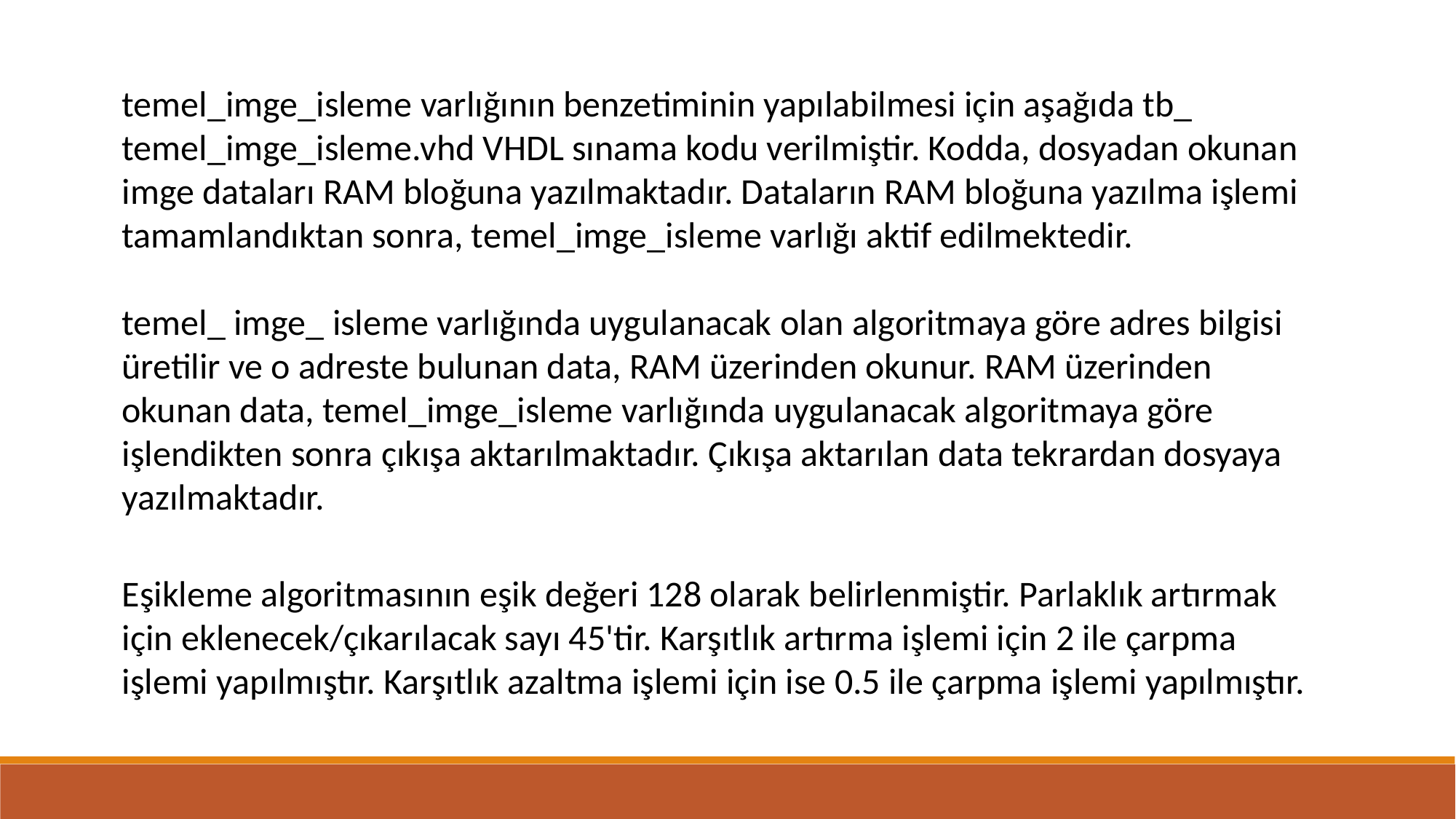

temel_imge_isleme varlığının benzetiminin yapılabilmesi için aşağıda tb_ temel_imge_isleme.vhd VHDL sınama kodu verilmiştir. Kodda, dosyadan okunan imge dataları RAM bloğuna yazılmaktadır. Dataların RAM bloğuna yazılma işlemi tamamlandıktan sonra, temel_imge_isleme varlığı aktif edilmektedir.

temel_ imge_ isleme varlığında uygulanacak olan algoritmaya göre adres bilgisi üretilir ve o adreste bulunan data, RAM üzerinden okunur. RAM üzerinden okunan data, temel_imge_isleme varlığında uygulanacak algoritmaya göre işlendikten sonra çıkışa aktarılmaktadır. Çıkışa aktarılan data tekrardan dosyaya yazılmaktadır.
Eşikleme algoritmasının eşik değeri 128 olarak belirlenmiştir. Parlaklık artırmak için eklenecek/çıkarılacak sayı 45'tir. Karşıtlık artırma işlemi için 2 ile çarpma işlemi yapılmıştır. Karşıtlık azaltma işlemi için ise 0.5 ile çarpma işlemi yapılmıştır.